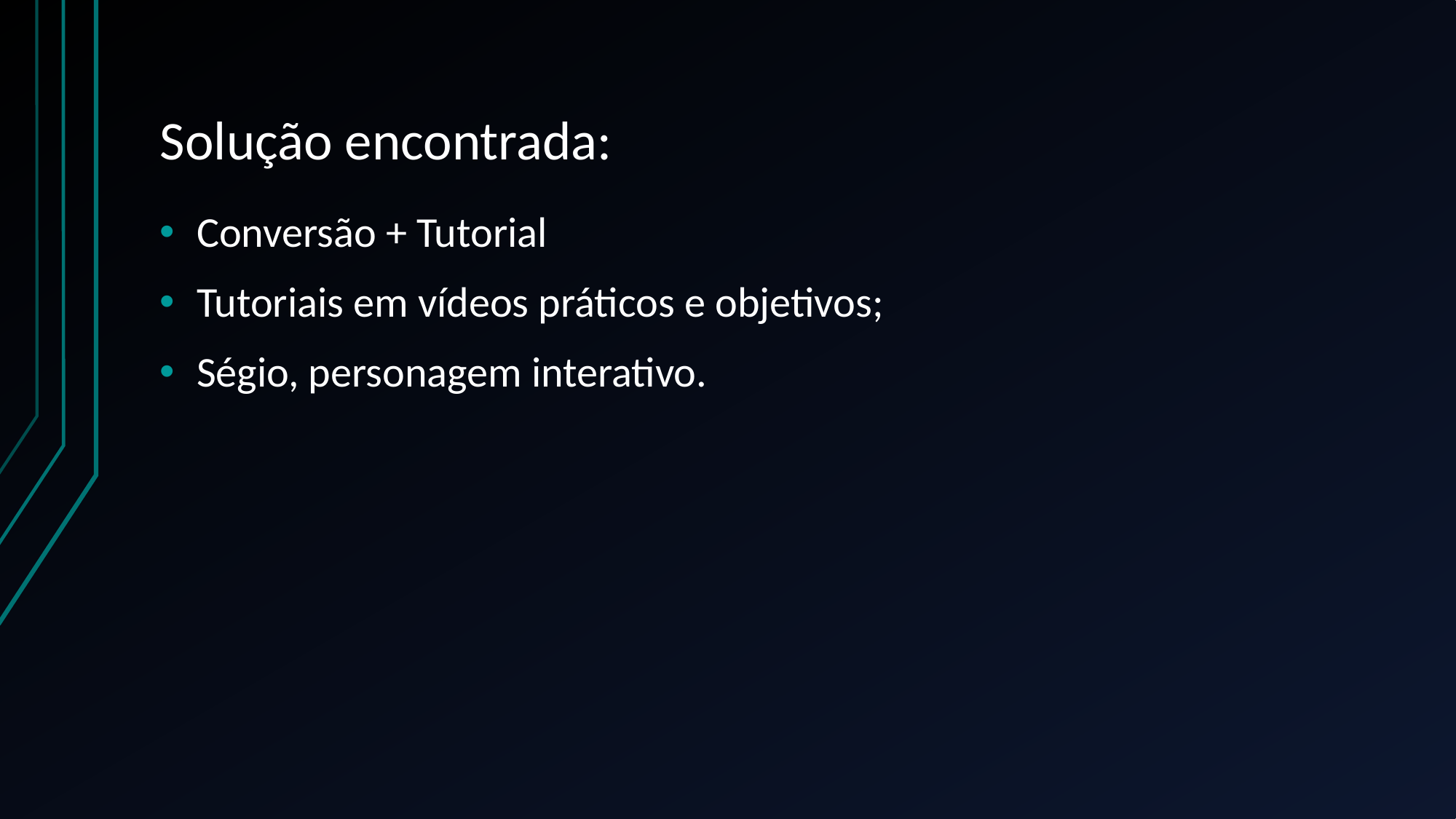

# Solução encontrada:
Conversão + Tutorial
Tutoriais em vídeos práticos e objetivos;
Ségio, personagem interativo.